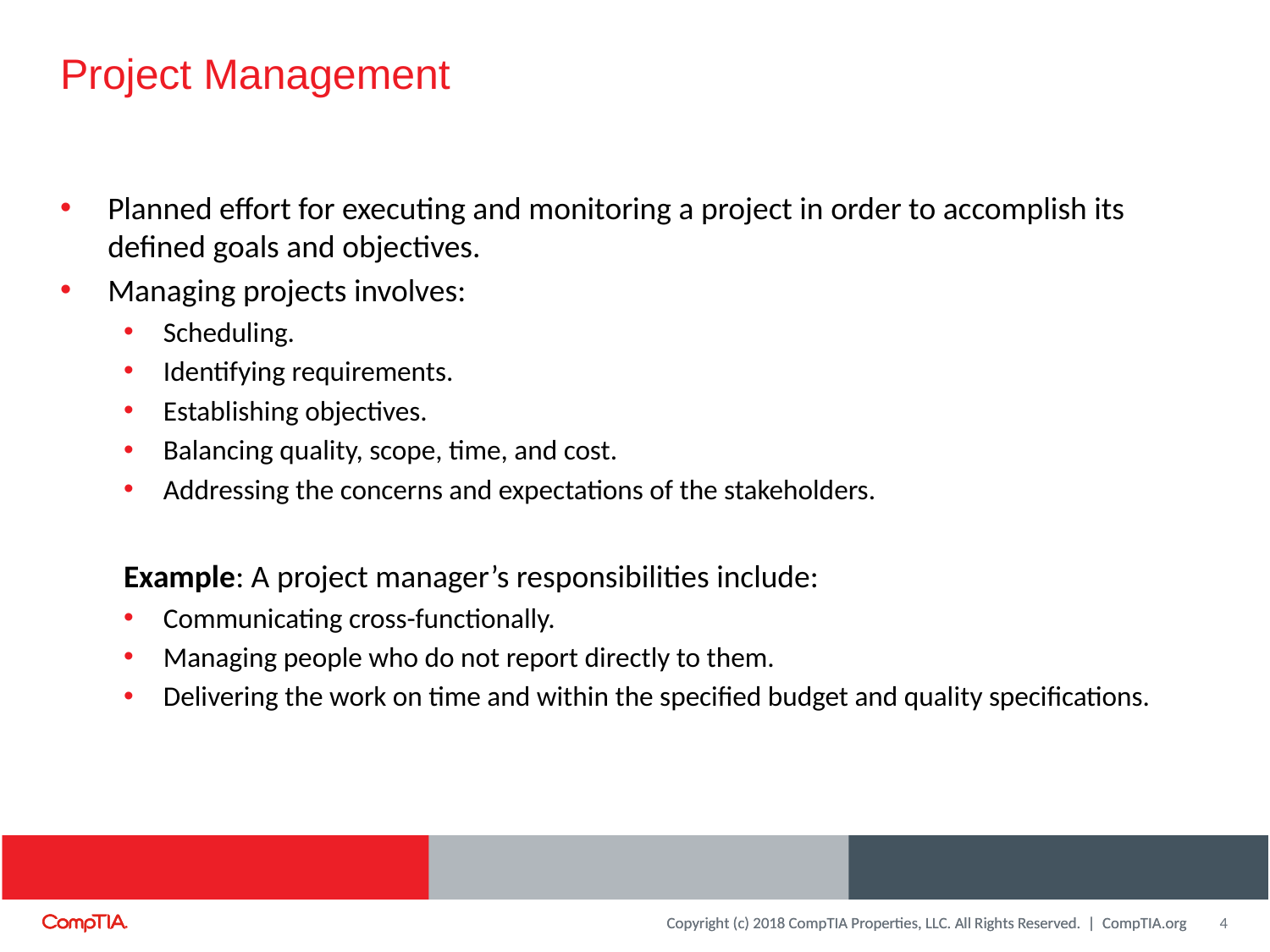

# Project Management
Planned effort for executing and monitoring a project in order to accomplish its defined goals and objectives.
Managing projects involves:
Scheduling.
Identifying requirements.
Establishing objectives.
Balancing quality, scope, time, and cost.
Addressing the concerns and expectations of the stakeholders.

Example: A project manager’s responsibilities include:
Communicating cross-functionally.
Managing people who do not report directly to them.
Delivering the work on time and within the specified budget and quality specifications.

4